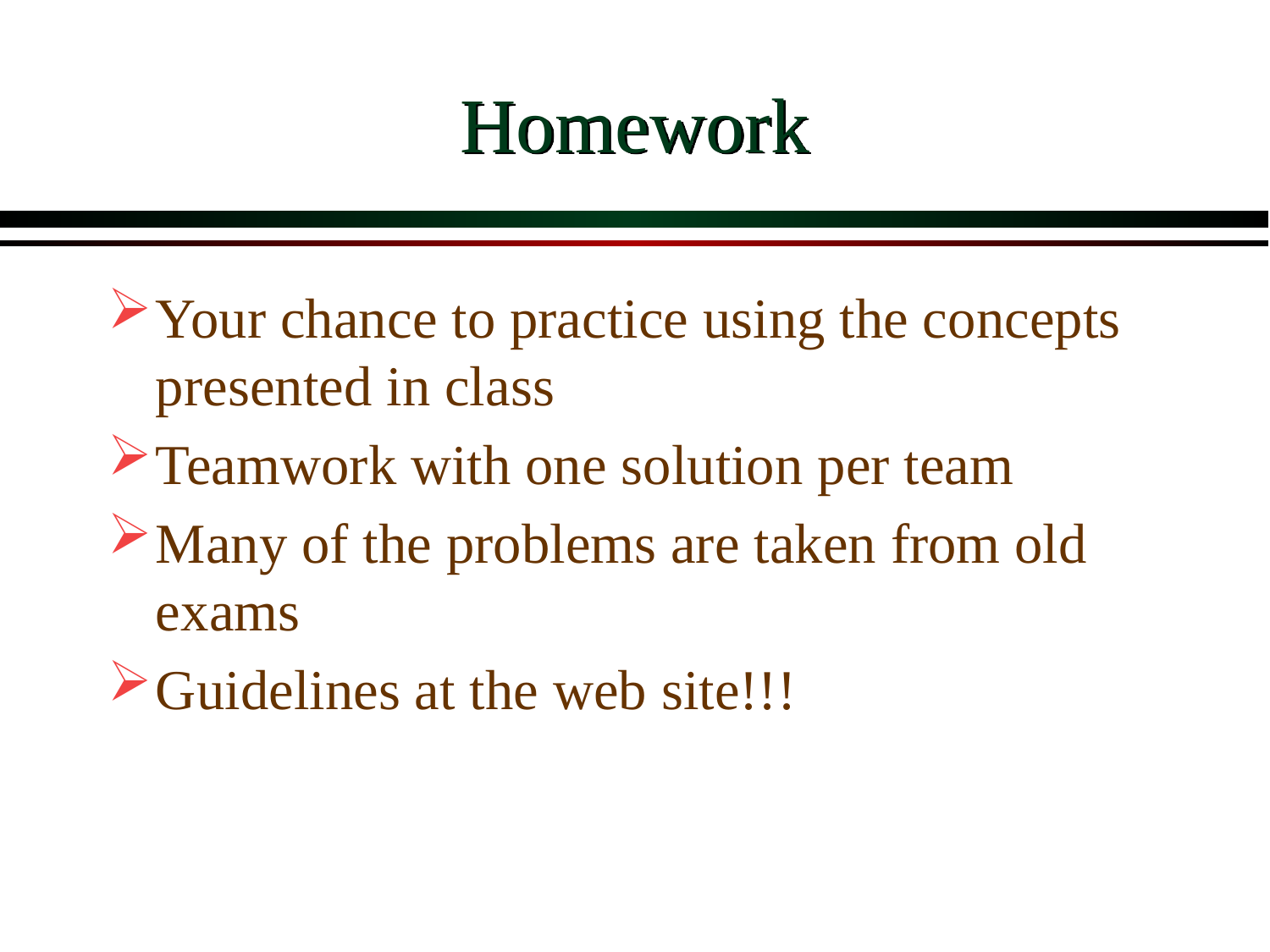

# Homework
Your chance to practice using the concepts presented in class
Teamwork with one solution per team
Many of the problems are taken from old exams
Guidelines at the web site!!!